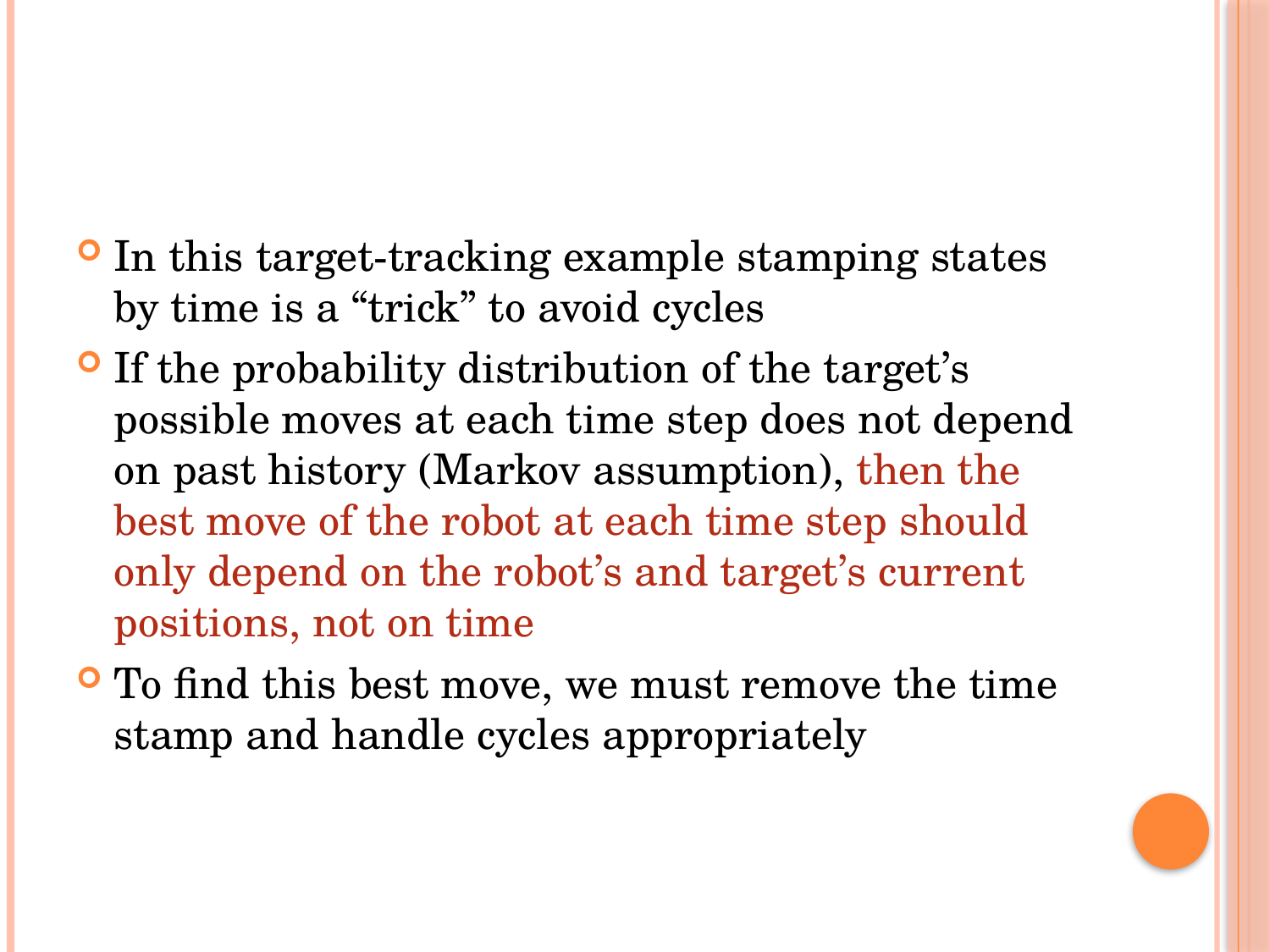

#
In this target-tracking example stamping states by time is a “trick” to avoid cycles
If the probability distribution of the target’s possible moves at each time step does not depend on past history (Markov assumption), then the best move of the robot at each time step should only depend on the robot’s and target’s current positions, not on time
To find this best move, we must remove the time stamp and handle cycles appropriately